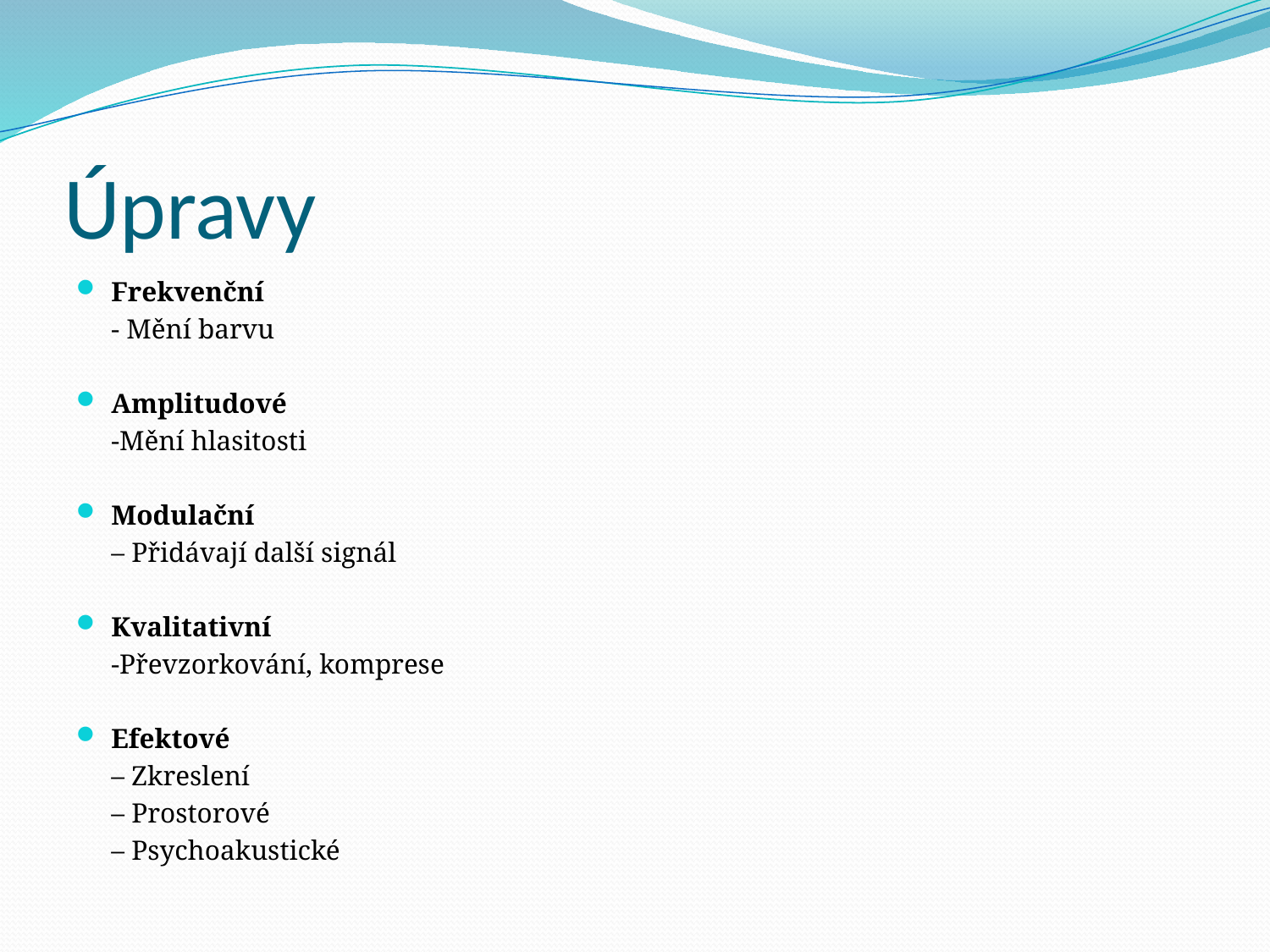

# Úpravy
Frekvenční
		- Mění barvu

Amplitudové
		-Mění hlasitosti

Modulační
		– Přidávají další signál

Kvalitativní
		-Převzorkování, komprese

Efektové
		– Zkreslení
		– Prostorové
		– Psychoakustické